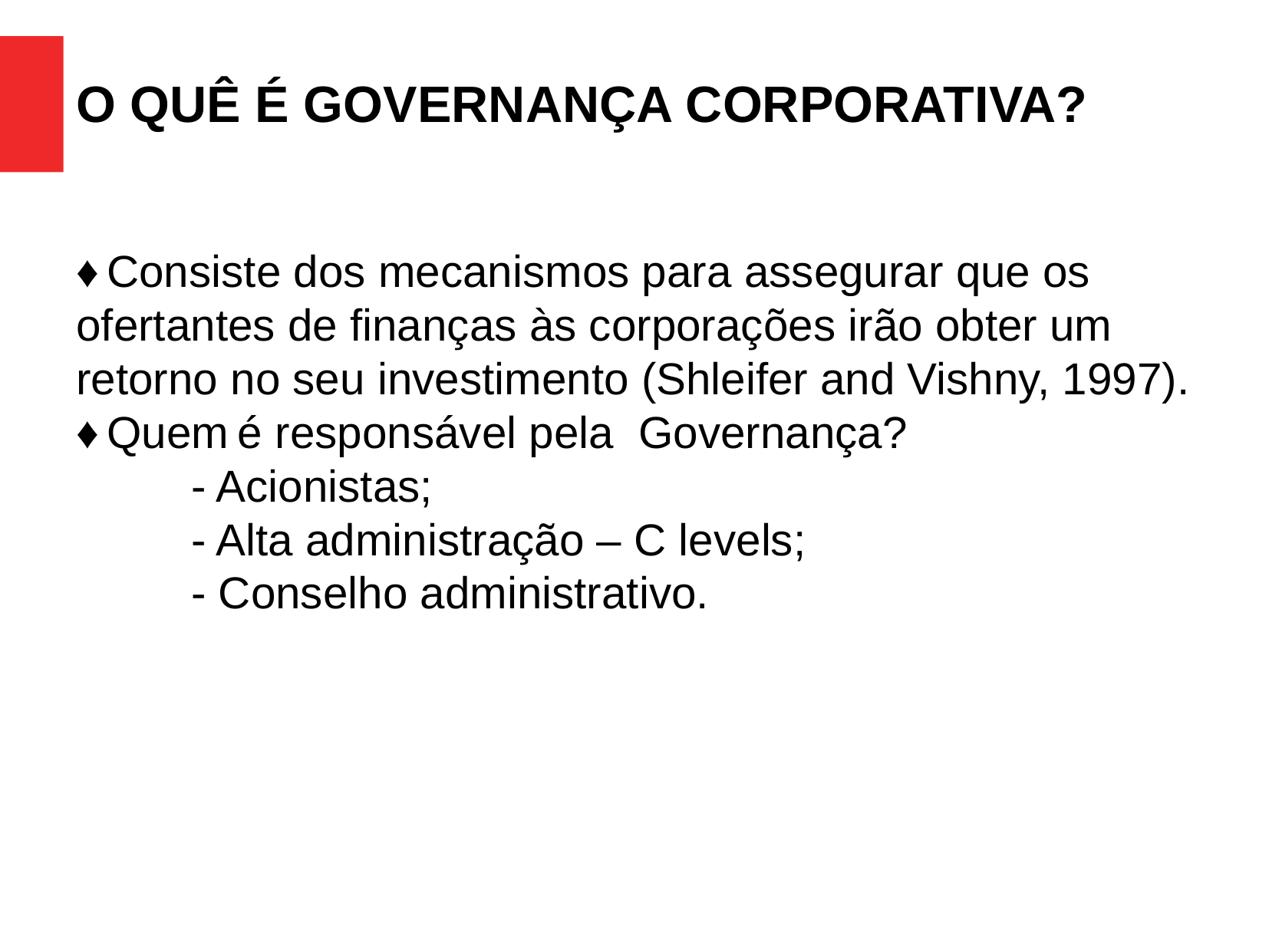

O QUÊ É GOVERNANÇA CORPORATIVA?

♦ Consiste dos mecanismos para assegurar que os ofertantes de finanças às corporações irão obter um retorno no seu investimento (Shleifer and Vishny, 1997).
♦ Quem é responsável pela  Governança?
	- Acionistas;
	- Alta administração – C levels;
	- Conselho administrativo.